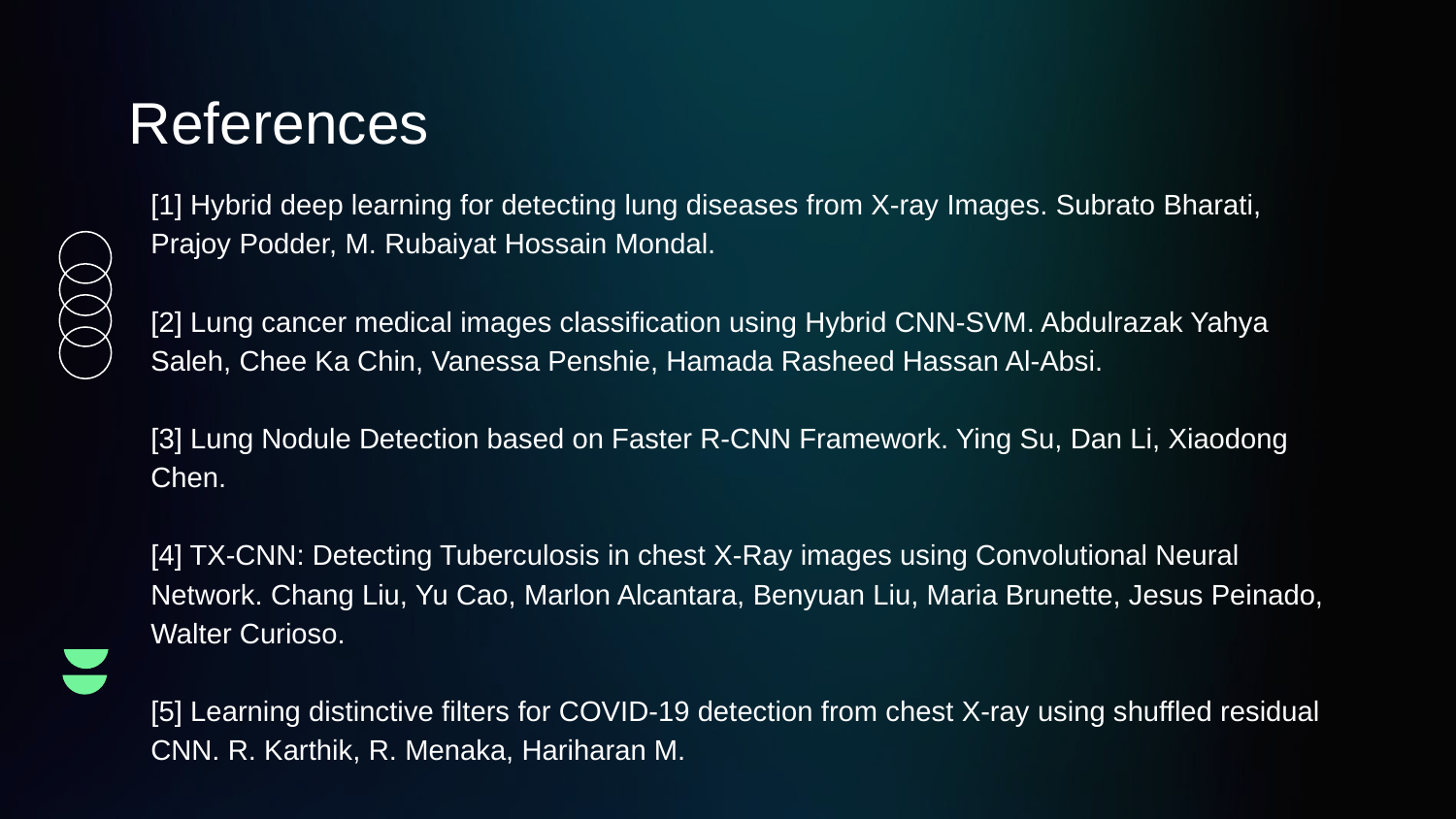

# References
[1] Hybrid deep learning for detecting lung diseases from X-ray Images. Subrato Bharati, Prajoy Podder, M. Rubaiyat Hossain Mondal.

[2] Lung cancer medical images classification using Hybrid CNN-SVM. Abdulrazak Yahya Saleh, Chee Ka Chin, Vanessa Penshie, Hamada Rasheed Hassan Al-Absi.

[3] Lung Nodule Detection based on Faster R-CNN Framework. Ying Su, Dan Li, Xiaodong Chen.

[4] TX-CNN: Detecting Tuberculosis in chest X-Ray images using Convolutional Neural Network. Chang Liu, Yu Cao, Marlon Alcantara, Benyuan Liu, Maria Brunette, Jesus Peinado, Walter Curioso.

[5] Learning distinctive filters for COVID-19 detection from chest X-ray using shuffled residual CNN. R. Karthik, R. Menaka, Hariharan M.